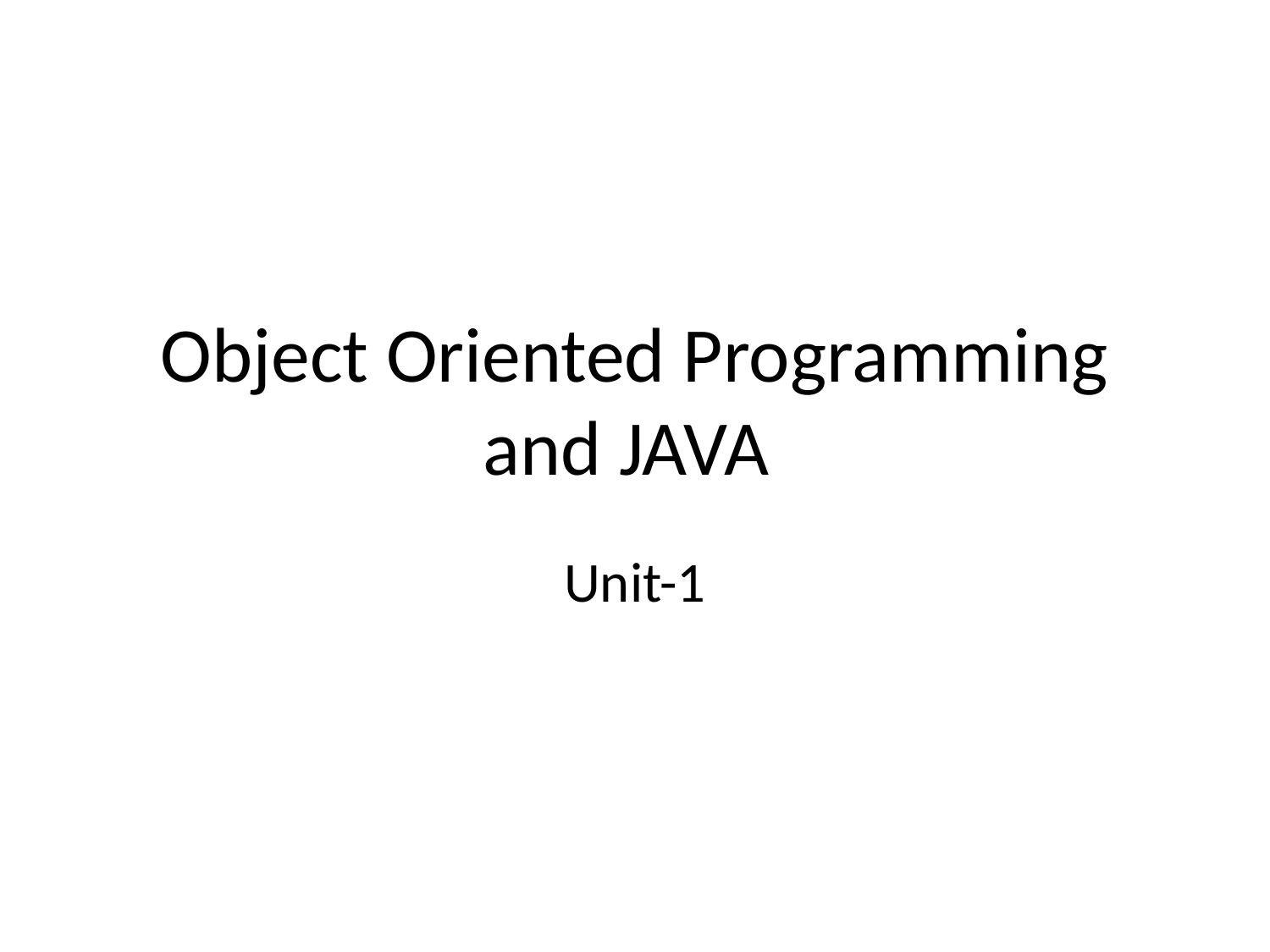

# Object Oriented Programming and JAVA
Unit-1